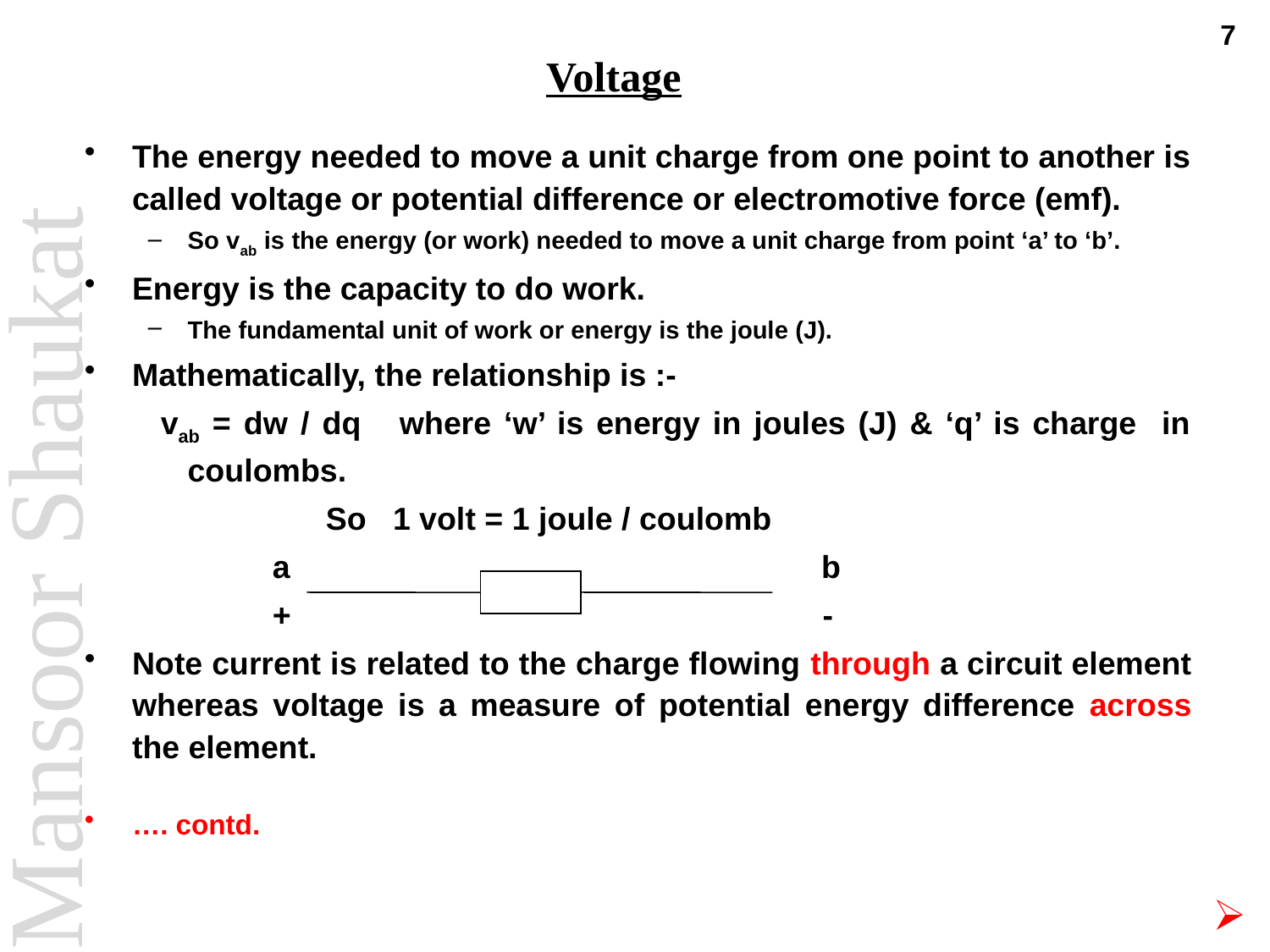

7

The energy needed to move a unit charge from one point to another is called voltage or potential difference or electromotive force (emf).
So vab is the energy (or work) needed to move a unit charge from point ‘a’ to ‘b’.
Energy is the capacity to do work.
The fundamental unit of work or energy is the joule (J).
Mathematically, the relationship is :-
 vab = dw / dq   where ‘w’ is energy in joules (J) & ‘q’ is charge  in coulombs.
                    So   1 volt = 1 joule / coulomb
              a                                                            b
              +                                                            -
Note current is related to the charge flowing through a circuit element whereas voltage is a measure of potential energy difference across the element.

…. contd.
# Voltage